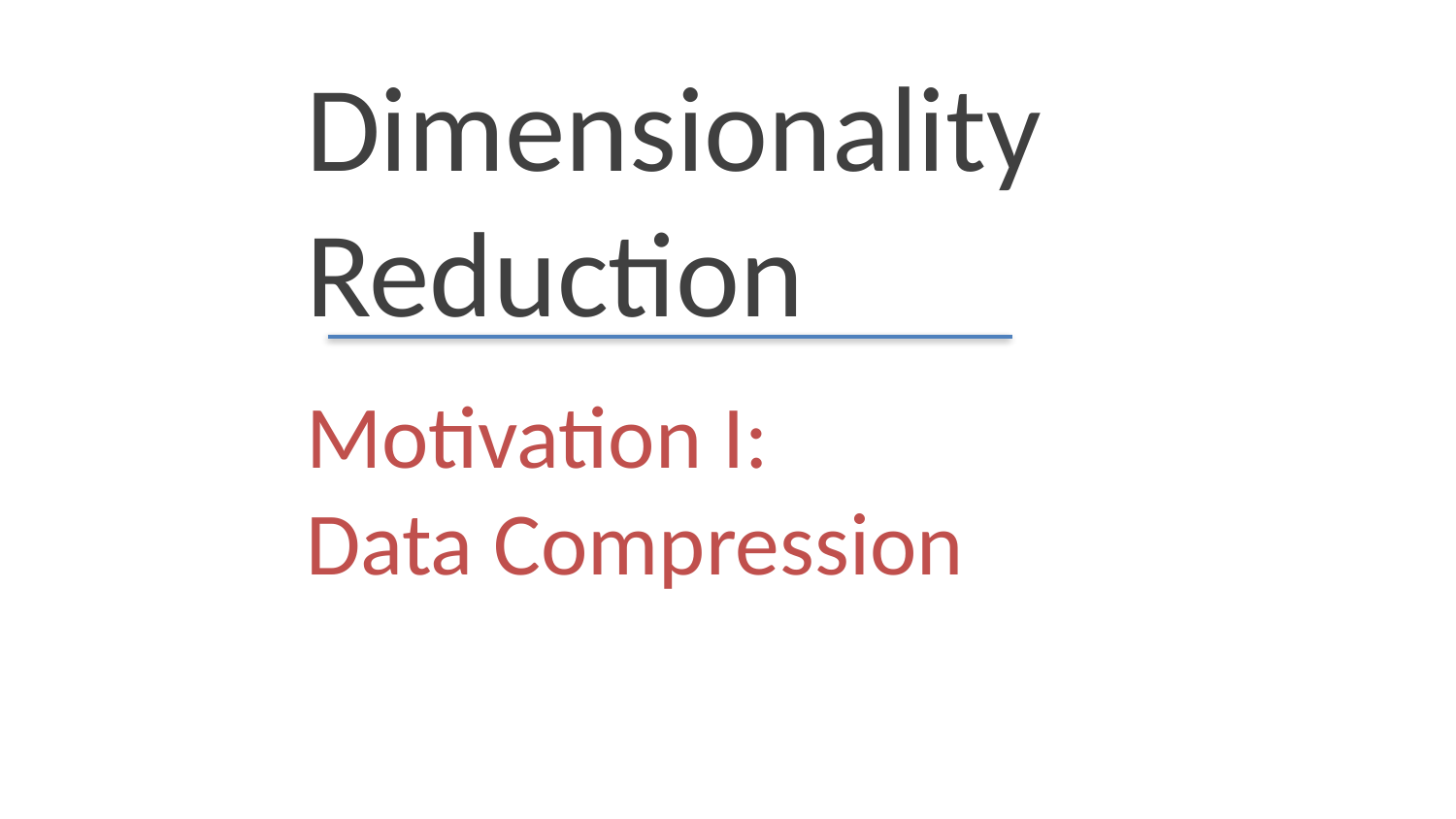

Dimensionality Reduction

# Motivation I: Data Compression